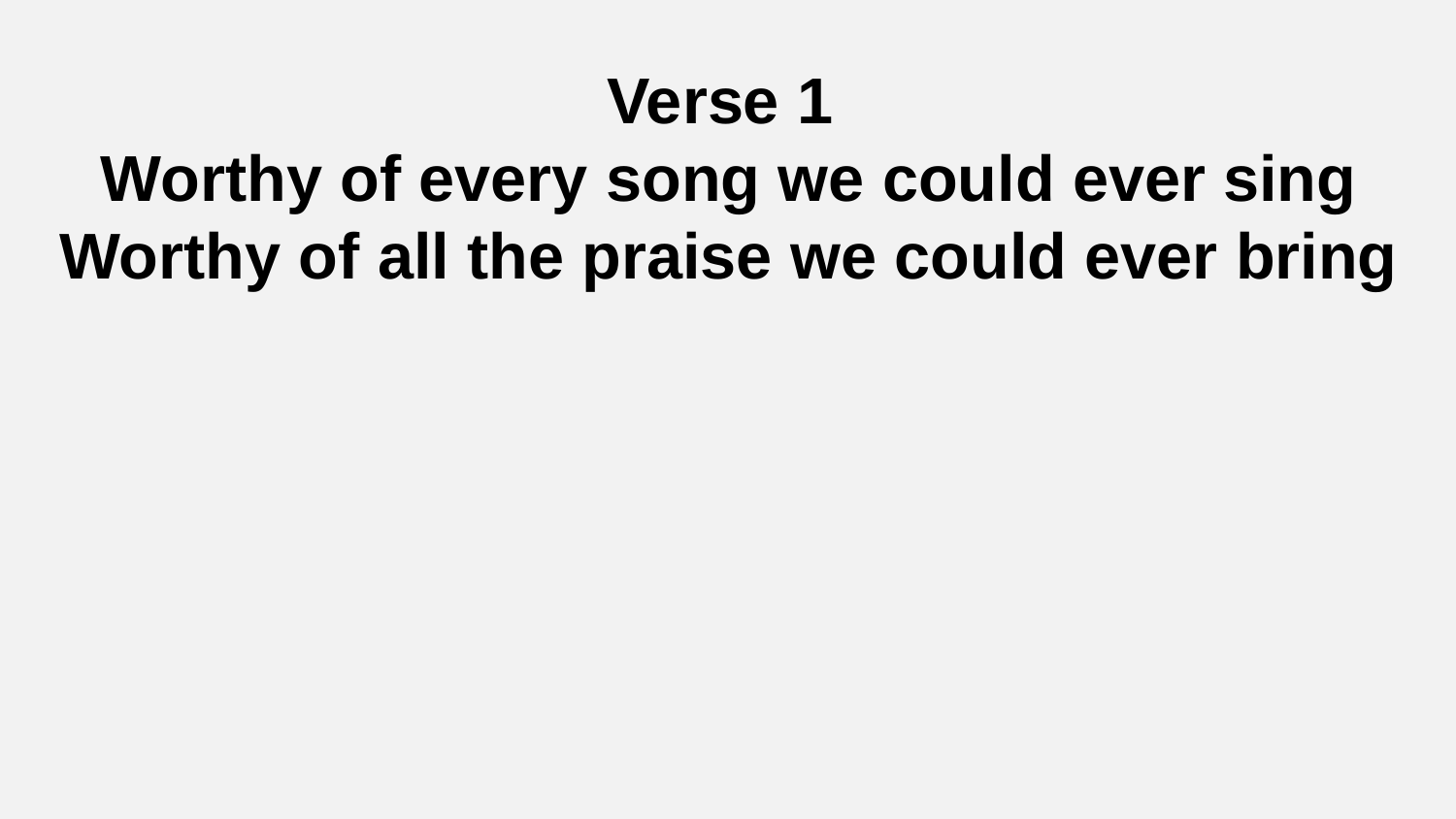

Verse 1
Worthy of every song we could ever sing
Worthy of all the praise we could ever bring